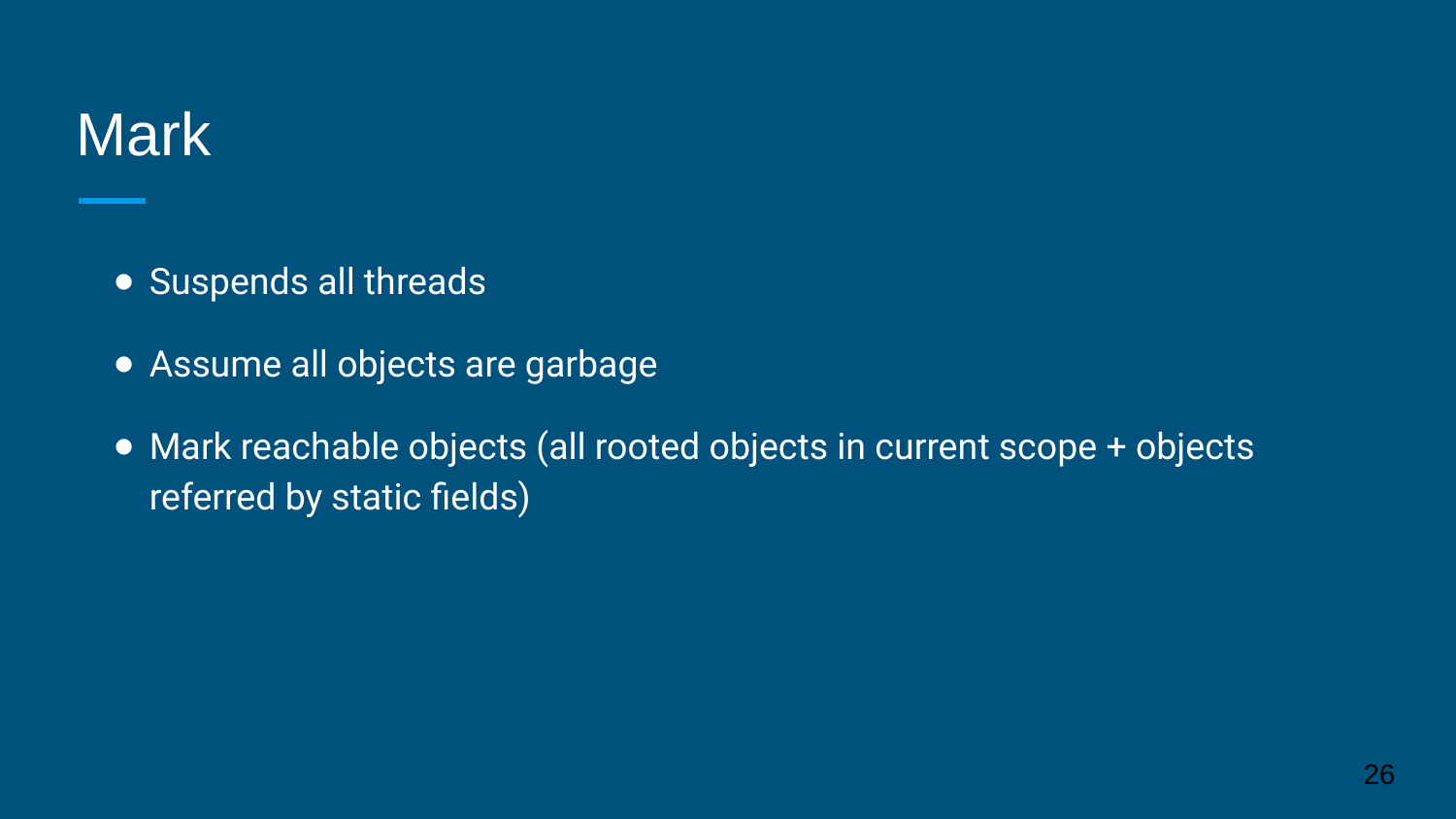

# Mark
Suspends all threads
Assume all objects are garbage
Mark reachable objects (all rooted objects in current scope + objects referred by static fields)
26